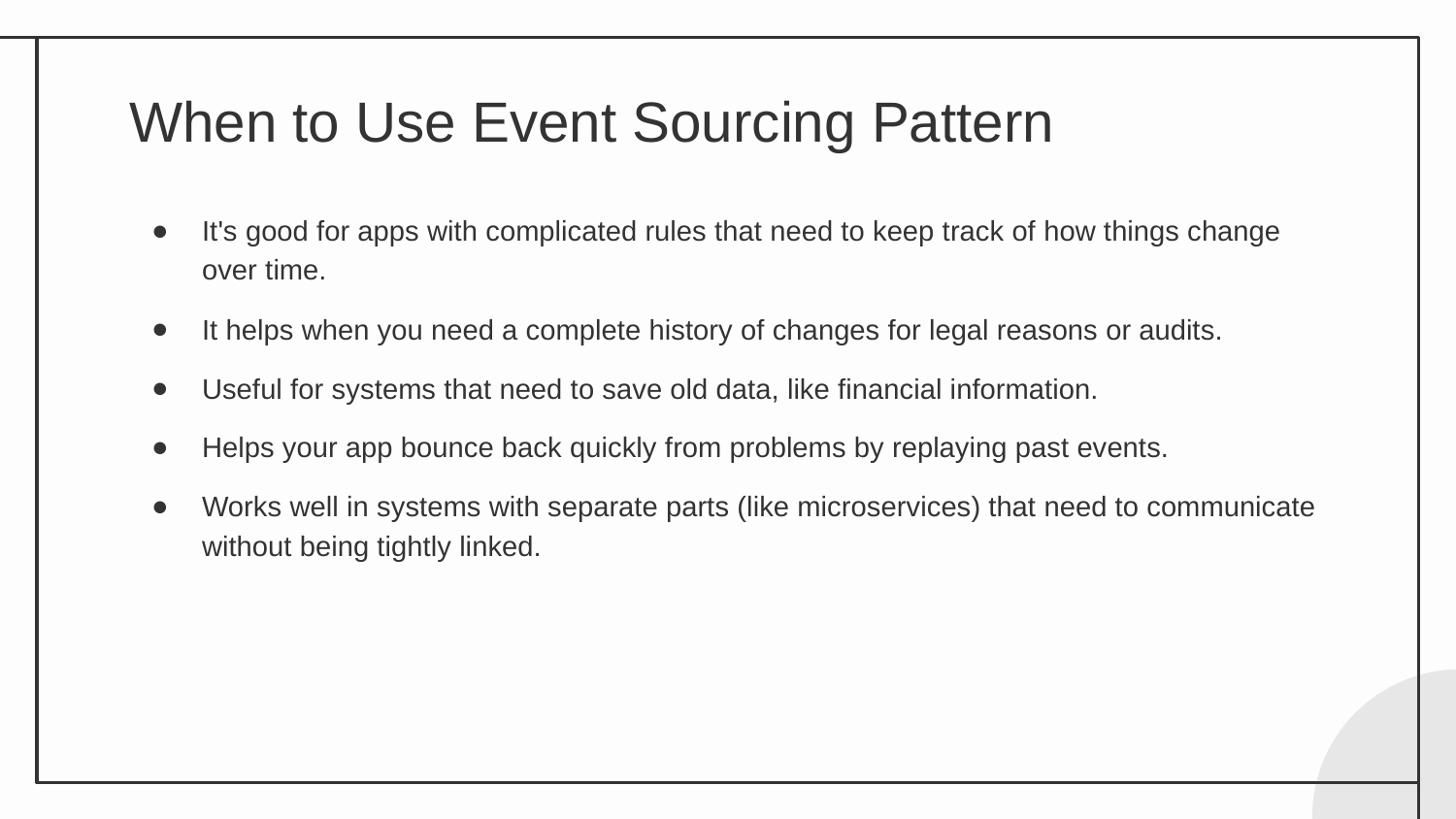

# When to Use Event Sourcing Pattern
It's good for apps with complicated rules that need to keep track of how things change over time.
It helps when you need a complete history of changes for legal reasons or audits.
Useful for systems that need to save old data, like financial information.
Helps your app bounce back quickly from problems by replaying past events.
Works well in systems with separate parts (like microservices) that need to communicate without being tightly linked.